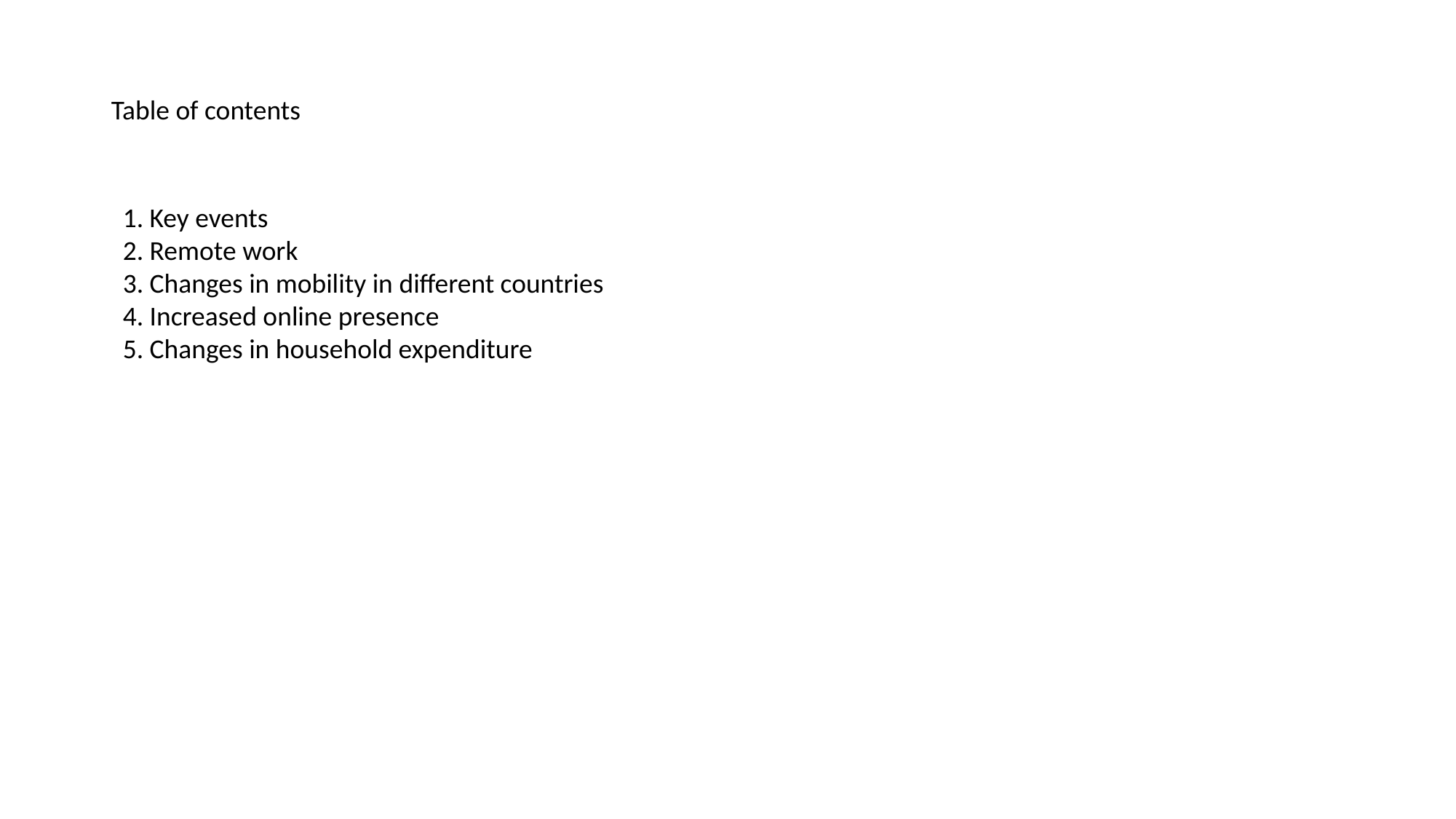

Table of contents
1. Key events
2. Remote work
3. Changes in mobility in different countries
4. Increased online presence
5. Changes in household expenditure